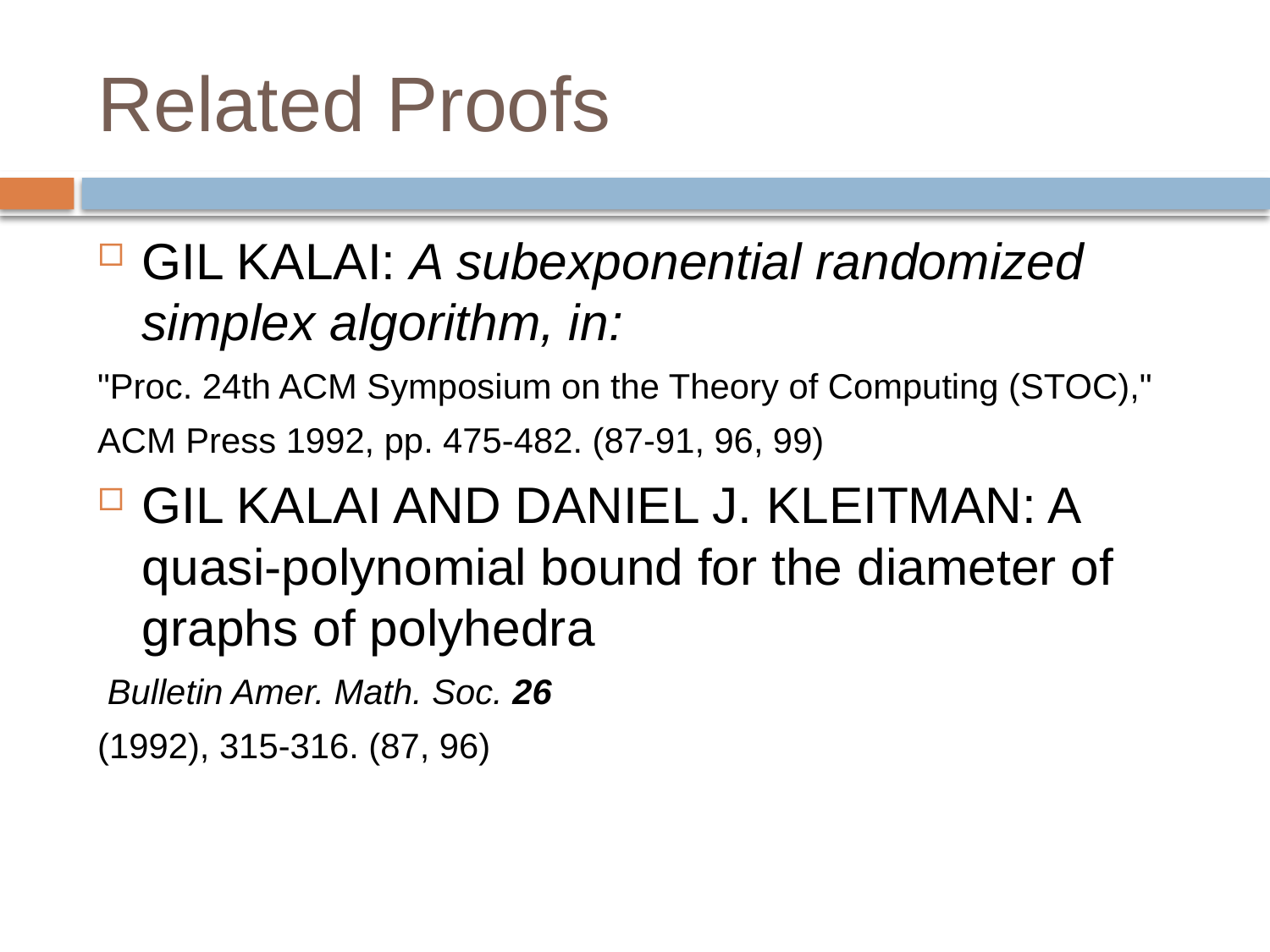

# Related Proofs
GIL KALAI: A subexponential randomized simplex algorithm, in:
"Proc. 24th ACM Symposium on the Theory of Computing (STOC),"
ACM Press 1992, pp. 475-482. (87-91, 96, 99)
GIL KALAI AND DANIEL J. KLEITMAN: A quasi-polynomial bound for the diameter of graphs of polyhedra
 Bulletin Amer. Math. Soc. 26
(1992), 315-316. (87, 96)